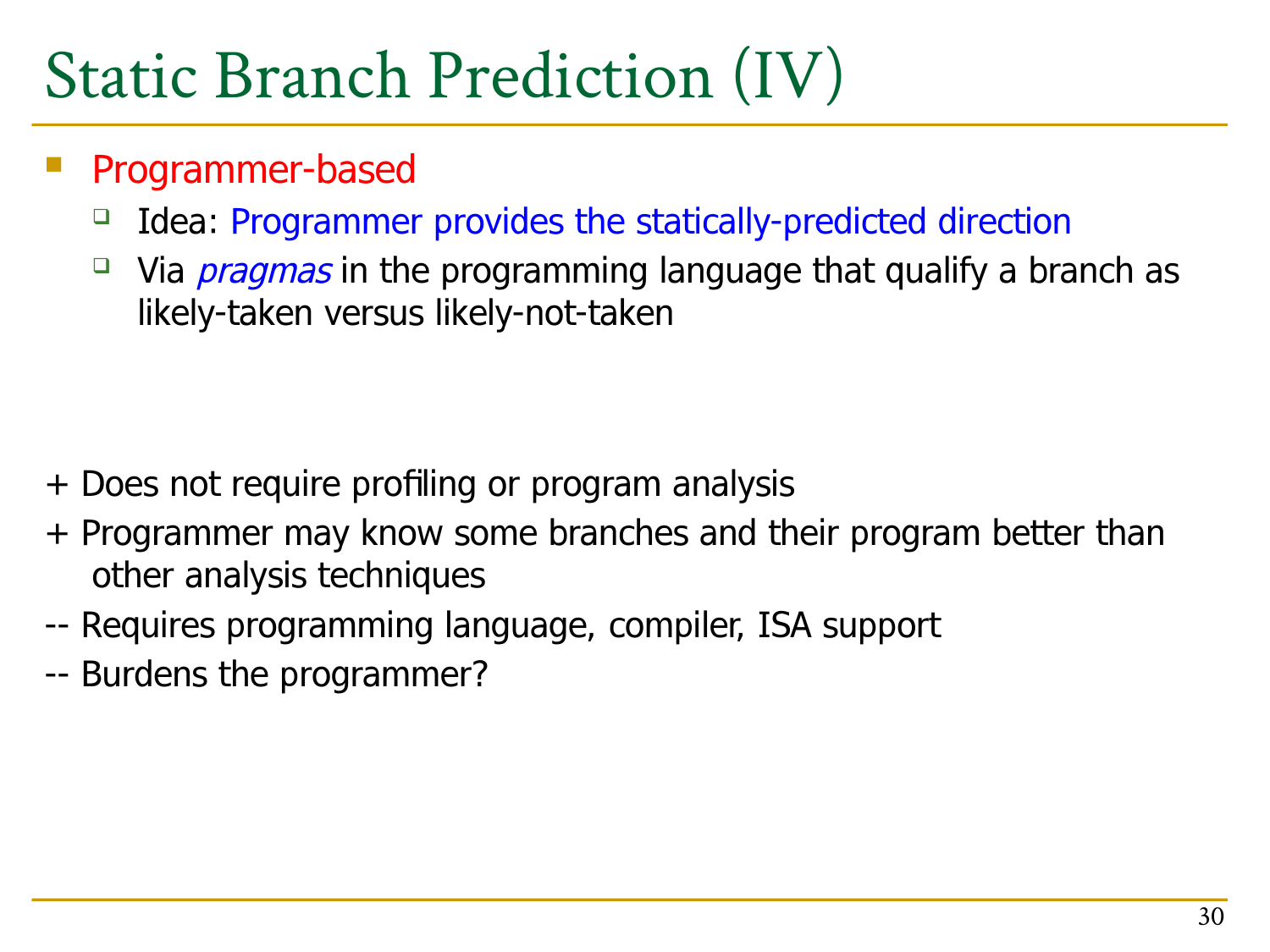

# Static Branch Prediction (IV)
Programmer-based
Idea: Programmer provides the statically-predicted direction
Via pragmas in the programming language that qualify a branch as likely-taken versus likely-not-taken

+ Does not require profiling or program analysis
+ Programmer may know some branches and their program better than other analysis techniques
-- Requires programming language, compiler, ISA support
-- Burdens the programmer?

30